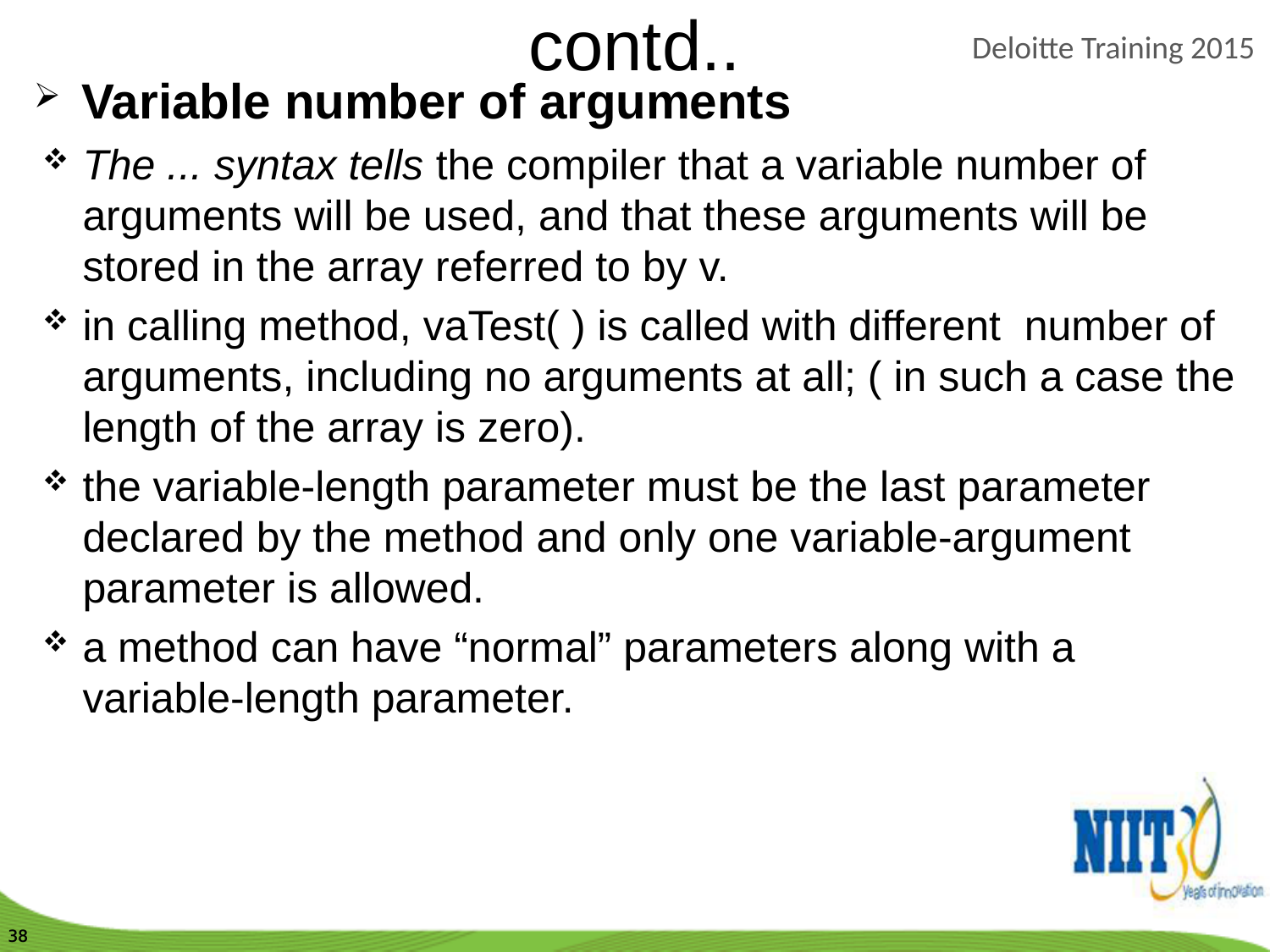

contd..
Variable number of arguments
The ... syntax tells the compiler that a variable number of arguments will be used, and that these arguments will be stored in the array referred to by v.
in calling method, vaTest( ) is called with different  number of arguments, including no arguments at all; ( in such a case the length of the array is zero).
the variable-length parameter must be the last parameter declared by the method and only one variable-argument parameter is allowed.
a method can have “normal” parameters along with a variable-length parameter.